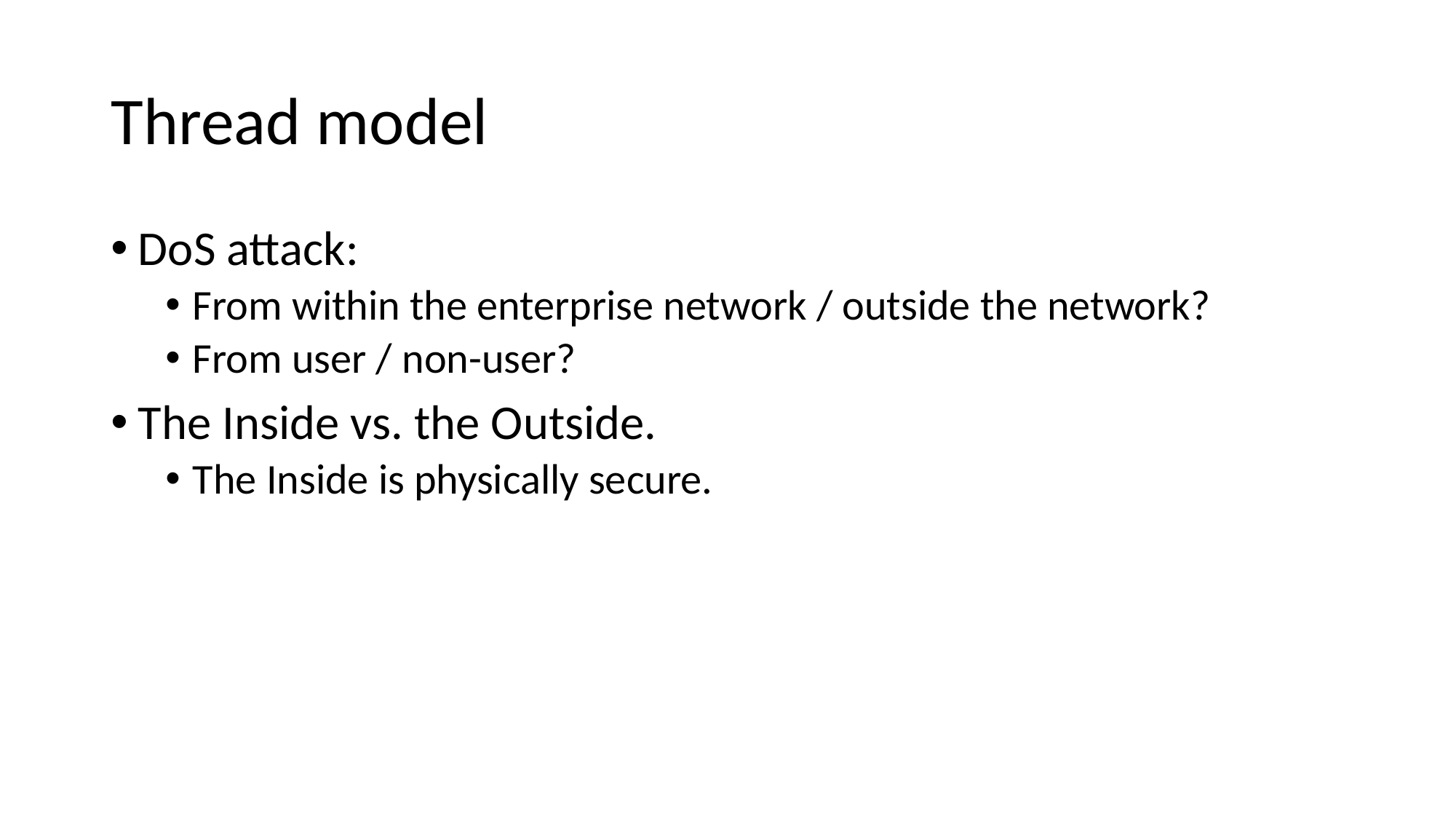

# Thread model
DoS attack:
From within the enterprise network / outside the network?
From user / non-user?
The Inside vs. the Outside.
The Inside is physically secure.